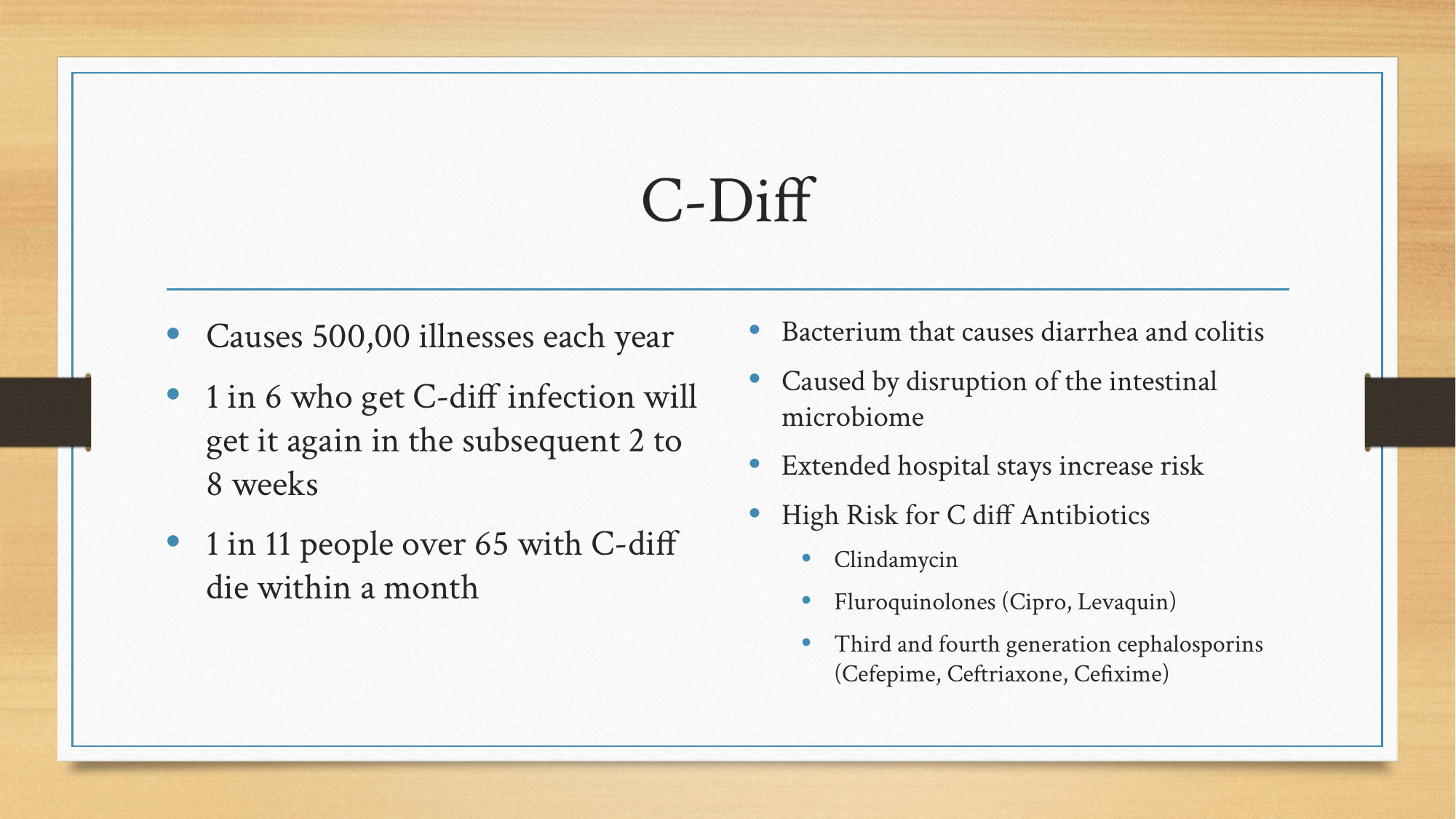

# C-Diff
Causes 500,00 illnesses each year
1 in 6 who get C-diff infection will get it again in the subsequent 2 to 8 weeks
1 in 11 people over 65 with C-diff die within a month
Bacterium that causes diarrhea and colitis
Caused by disruption of the intestinal microbiome
Extended hospital stays increase risk
High Risk for C diff Antibiotics
Clindamycin
Fluroquinolones (Cipro, Levaquin)
Third and fourth generation cephalosporins (Cefepime, Ceftriaxone, Cefixime)